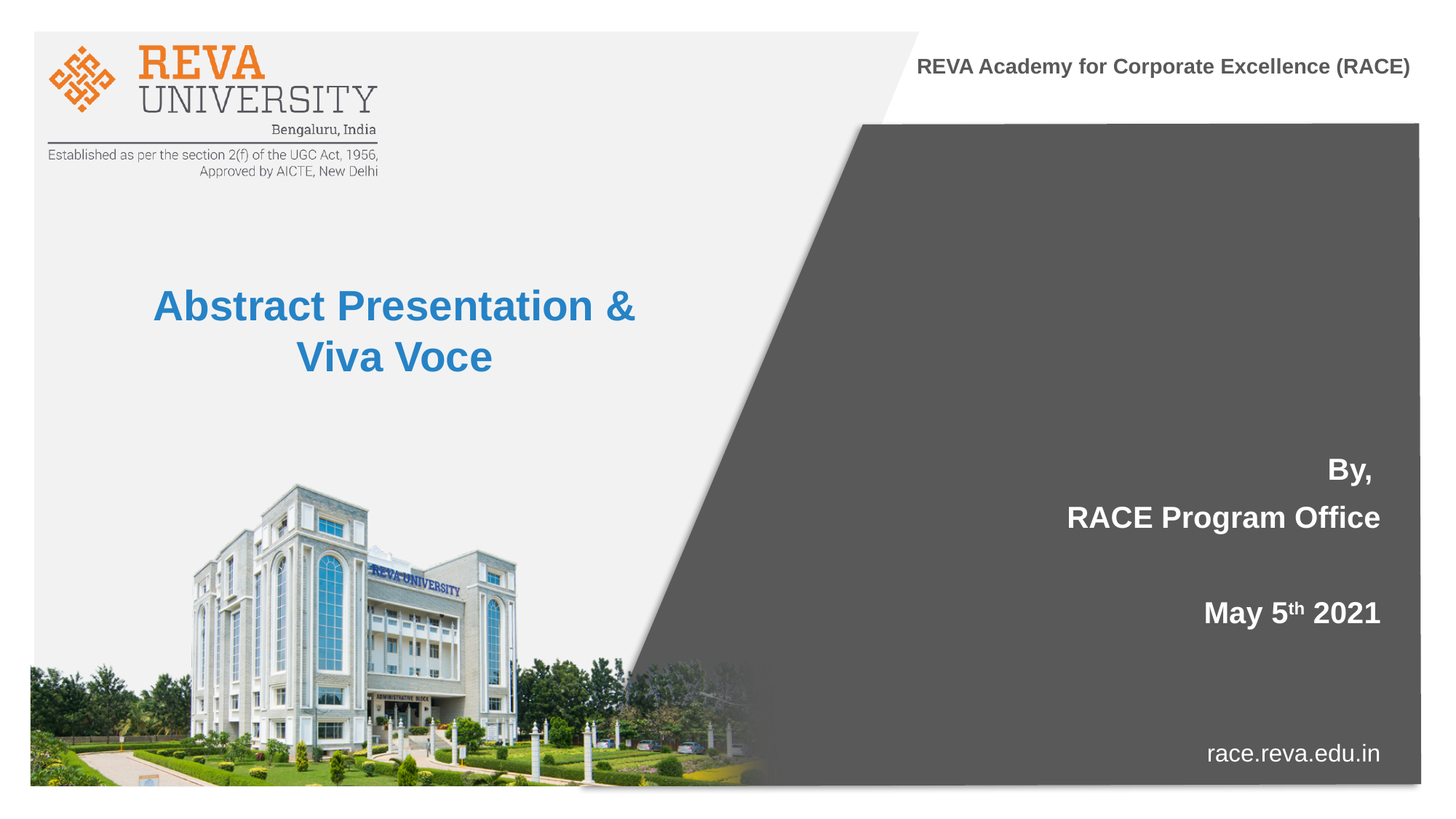

REVA Academy for Corporate Excellence (RACE)
# Abstract Presentation & Viva Voce
By,
RACE Program Office

May 5th 2021
race.reva.edu.in